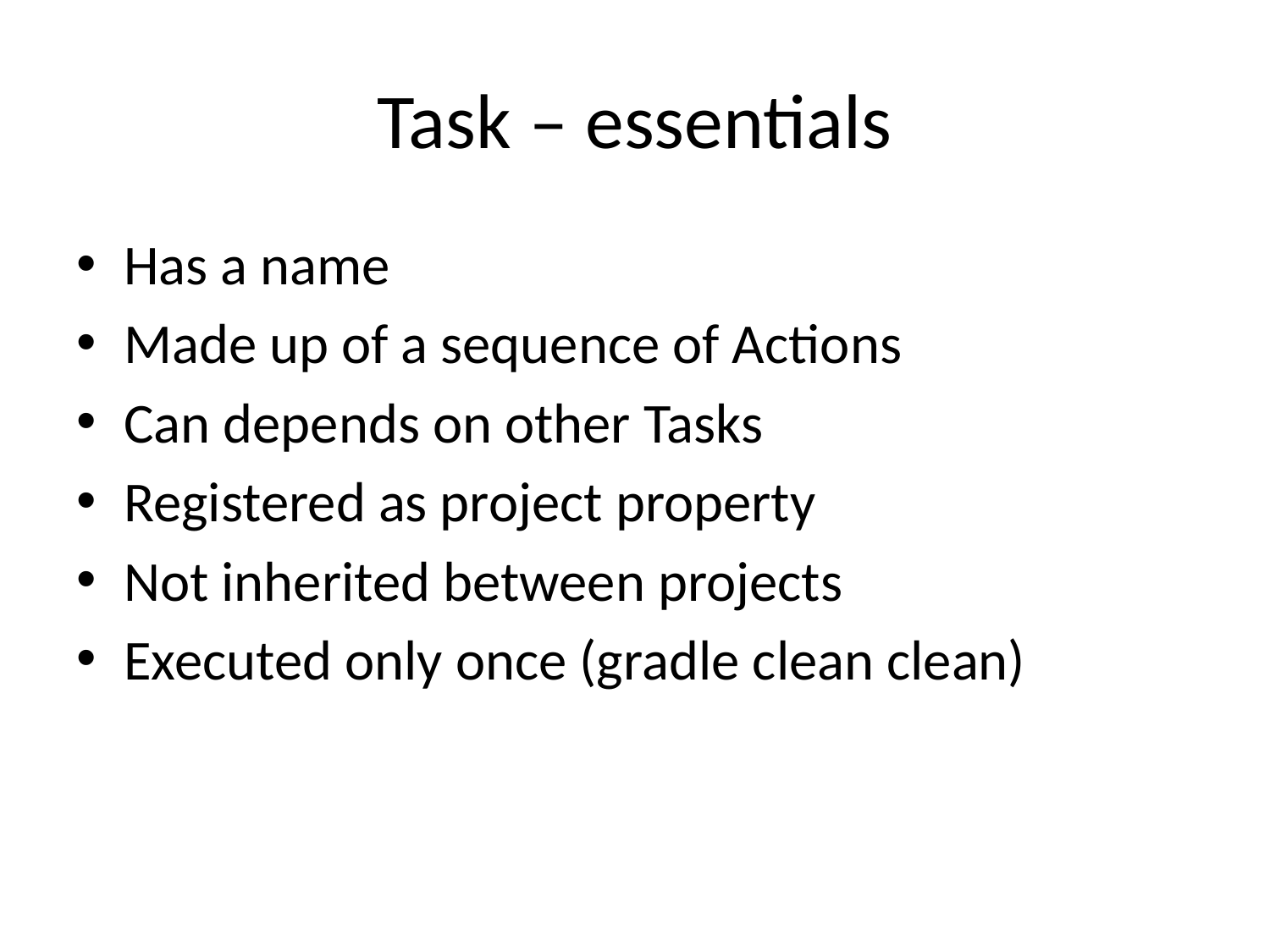

# Task – essentials
Has a name
Made up of a sequence of Actions
Can depends on other Tasks
Registered as project property
Not inherited between projects
Executed only once (gradle clean clean)